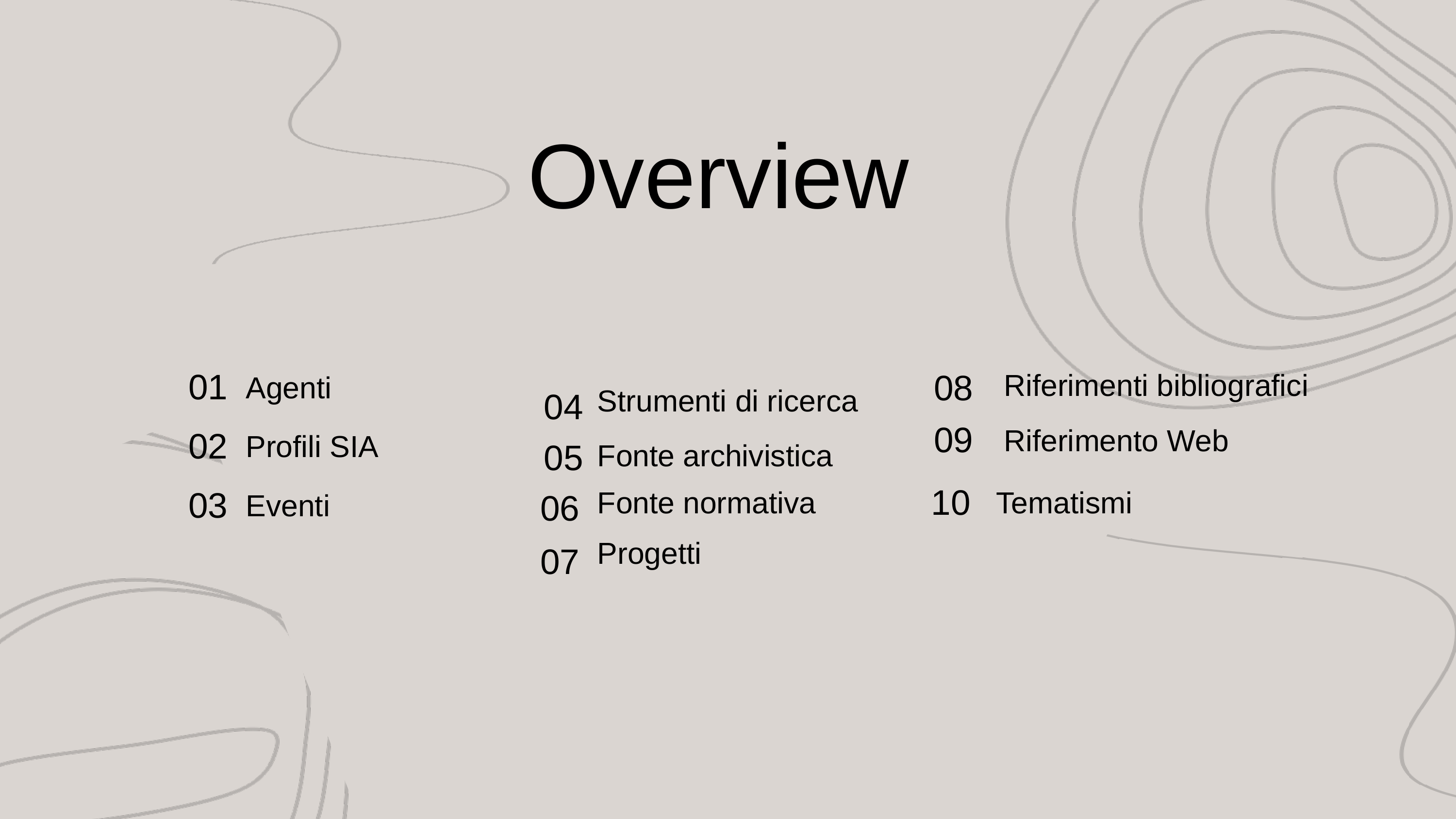

Overview
01
08
Riferimenti bibliografici
Agenti
Strumenti di ricerca
04
09
Riferimento Web
02
Profili SIA

05
Fonte archivistica

10
03
Fonte normativa
Tematismi
Eventi
06
Progetti
07